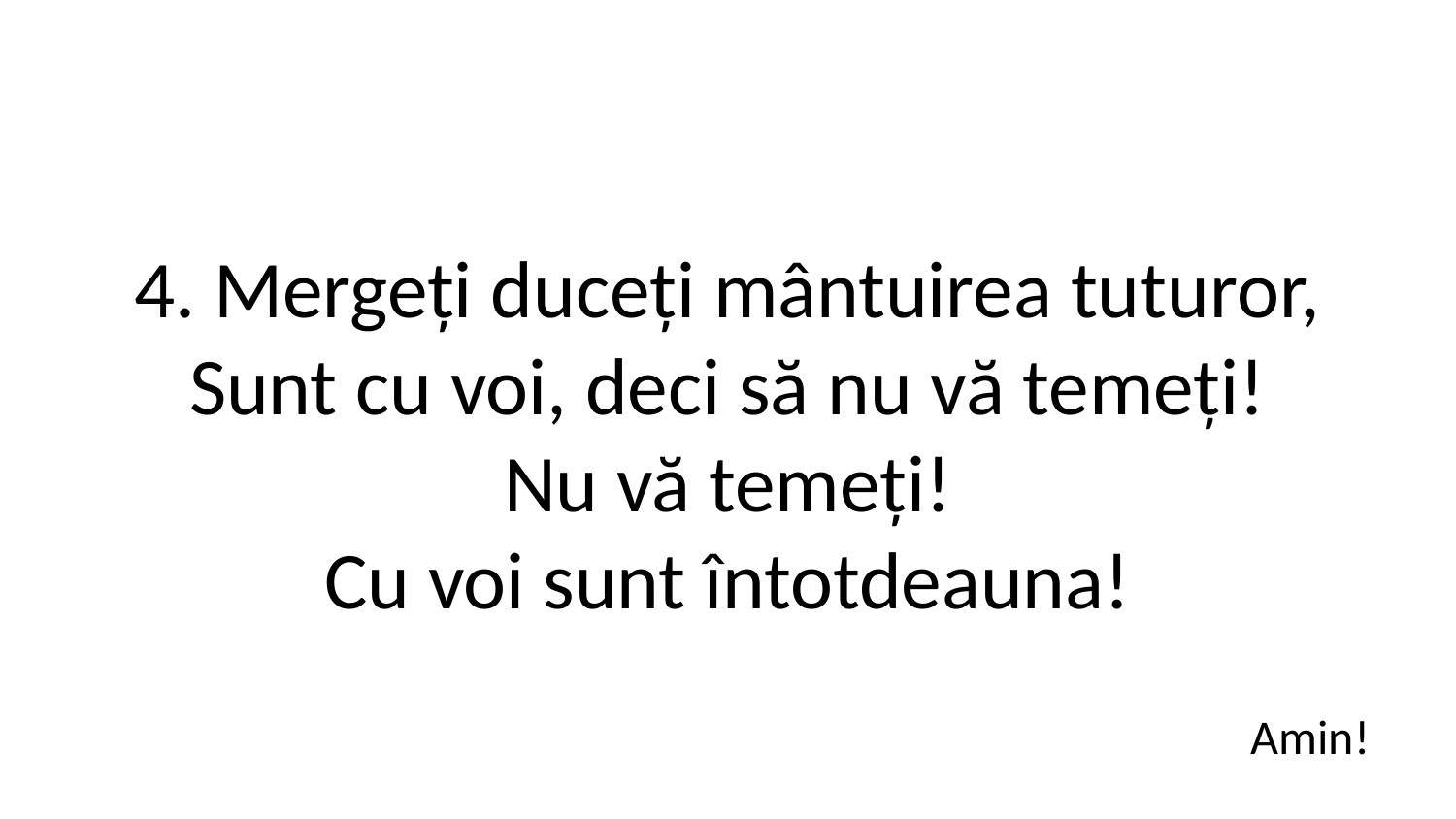

4. Mergeți duceți mântuirea tuturor,
Sunt cu voi, deci să nu vă temeți!
Nu vă temeți!
Cu voi sunt întotdeauna!

Amin!